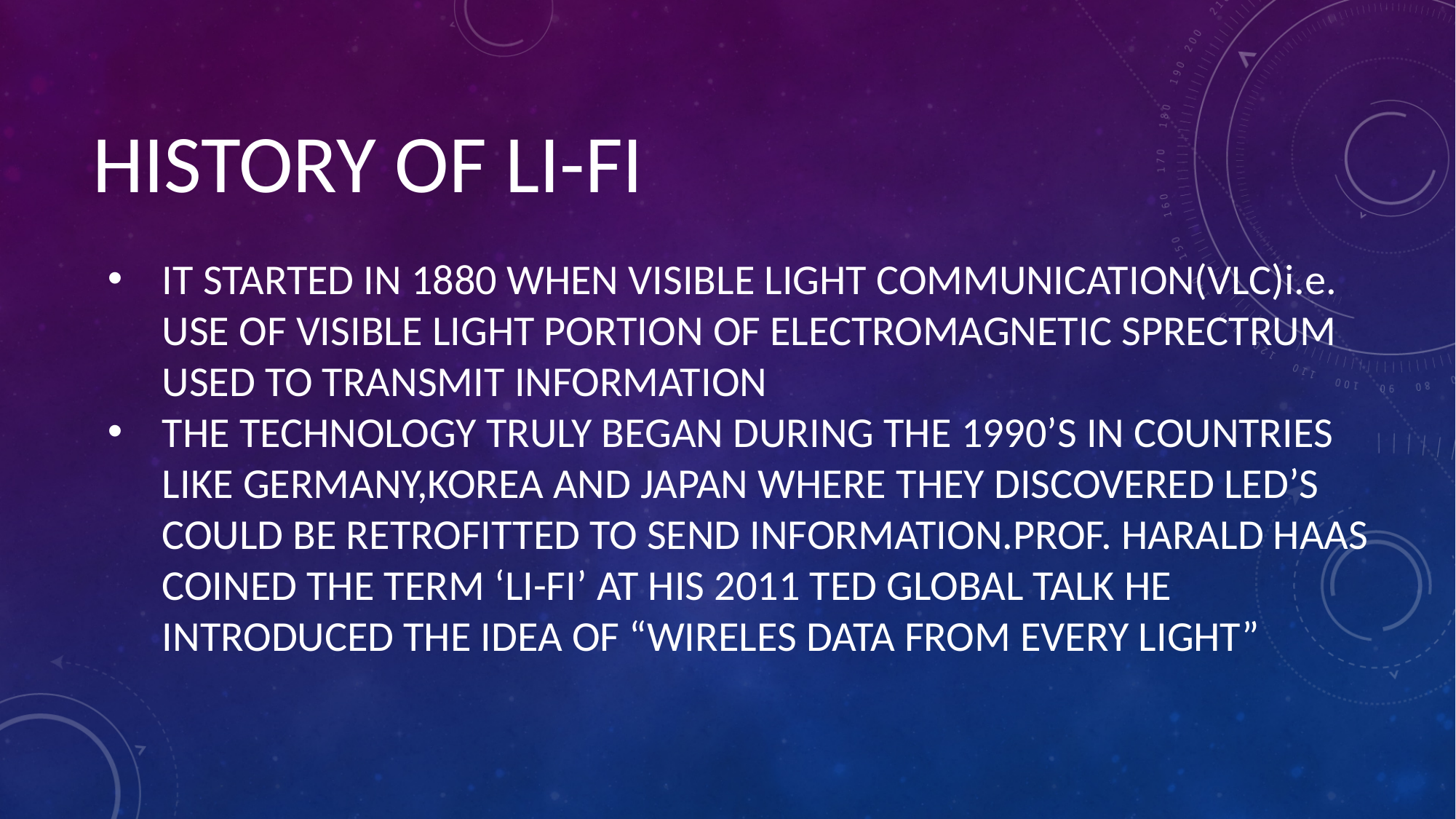

# HISTORY OF LI-FI
IT STARTED IN 1880 WHEN VISIBLE LIGHT COMMUNICATION(VLC)i.e. USE OF VISIBLE LIGHT PORTION OF ELECTROMAGNETIC SPRECTRUM USED TO TRANSMIT INFORMATION
THE TECHNOLOGY TRULY BEGAN DURING THE 1990’S IN COUNTRIES LIKE GERMANY,KOREA AND JAPAN WHERE THEY DISCOVERED LED’S COULD BE RETROFITTED TO SEND INFORMATION.PROF. HARALD HAAS  COINED THE TERM ‘LI-FI’ AT HIS 2011 TED GLOBAL TALK HE INTRODUCED THE IDEA OF “WIRELES DATA FROM EVERY LIGHT”